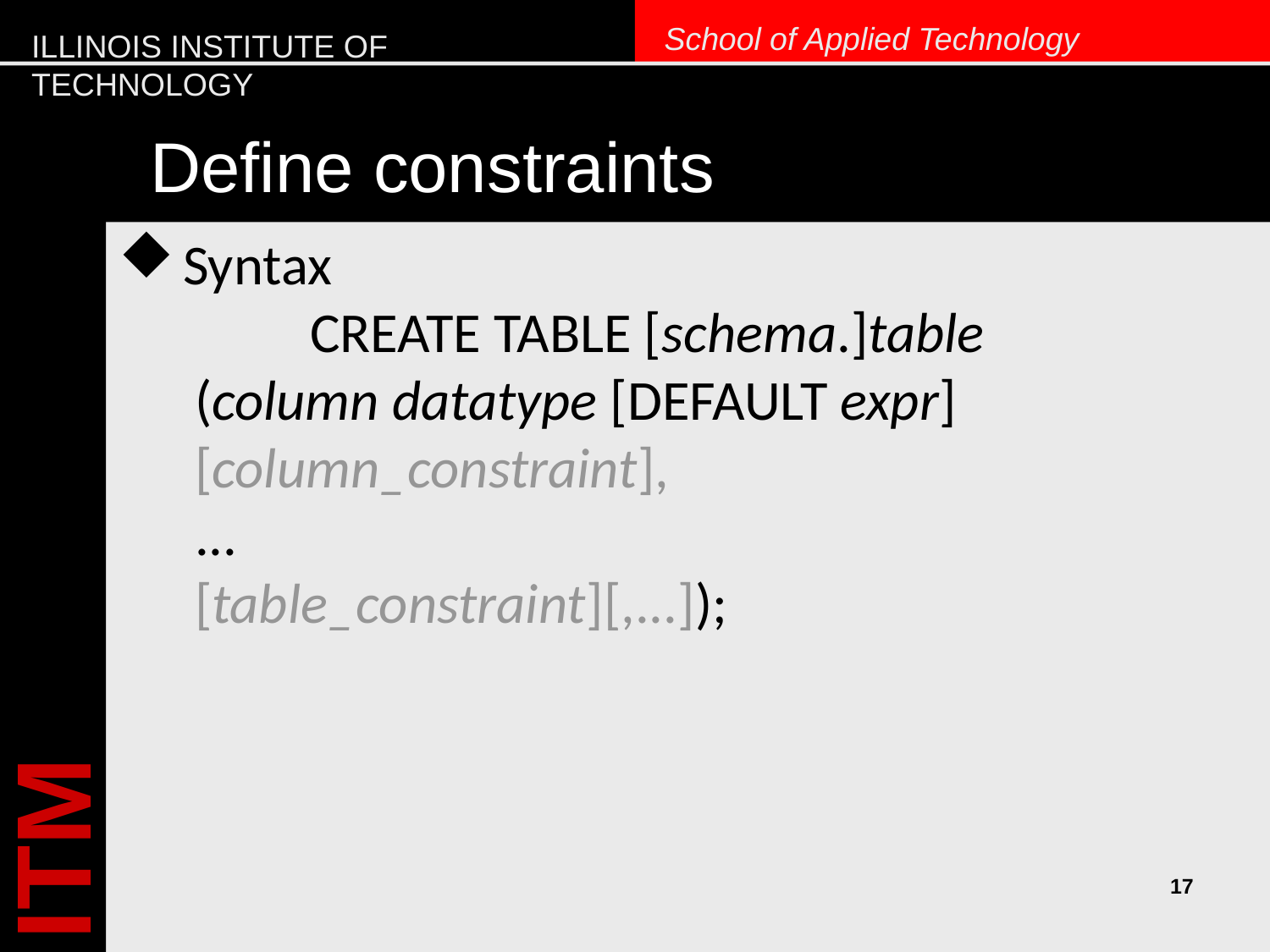

# Define constraints
Syntax
		CREATE TABLE [schema.]table
      (column datatype [DEFAULT expr]
      [column_constraint],
      ...
      [table_constraint][,...]);

17